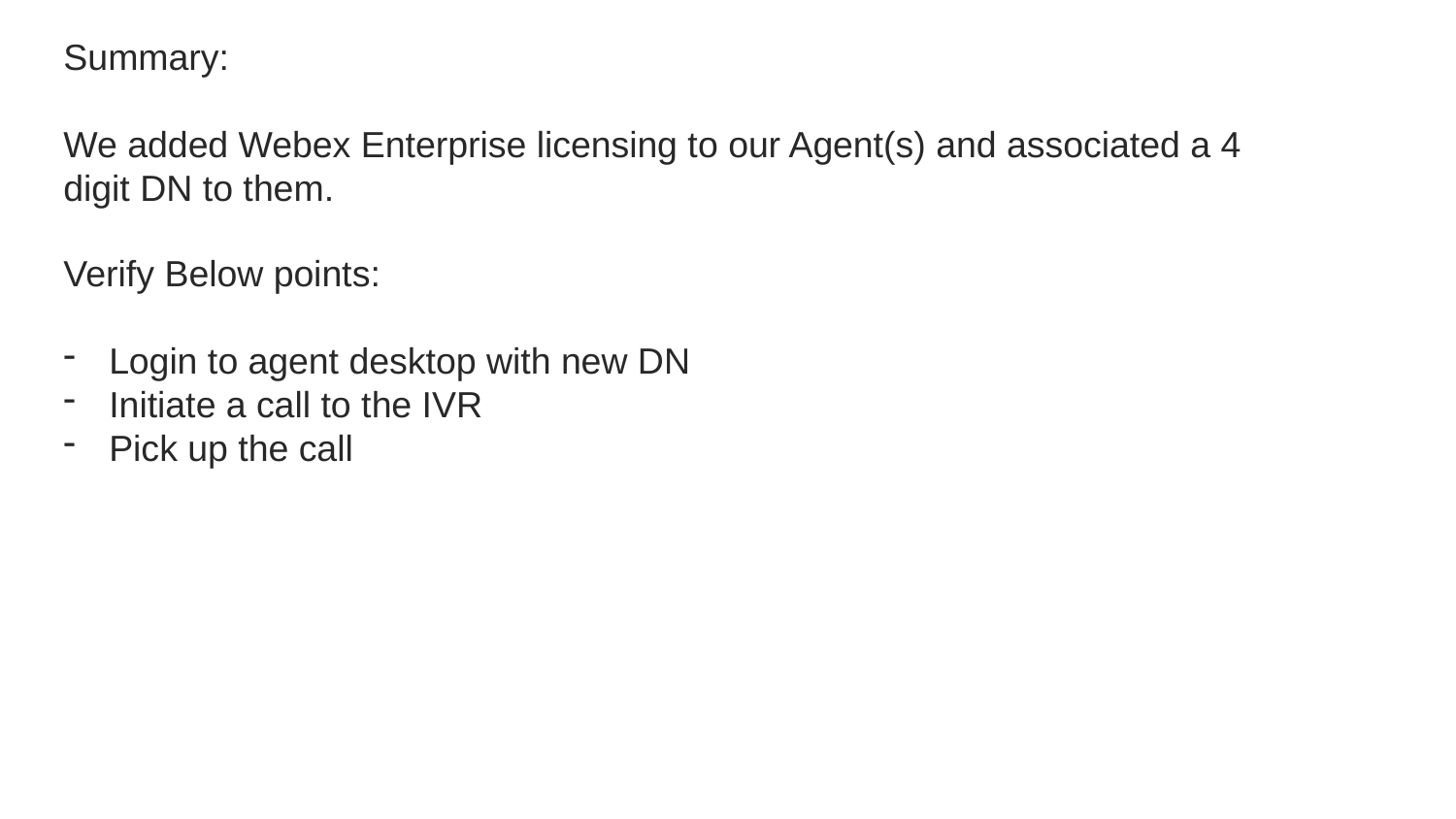

Summary:

We added Webex Enterprise licensing to our Agent(s) and associated a 4 digit DN to them.
Verify Below points:

Login to agent desktop with new DN
Initiate a call to the IVR
Pick up the call